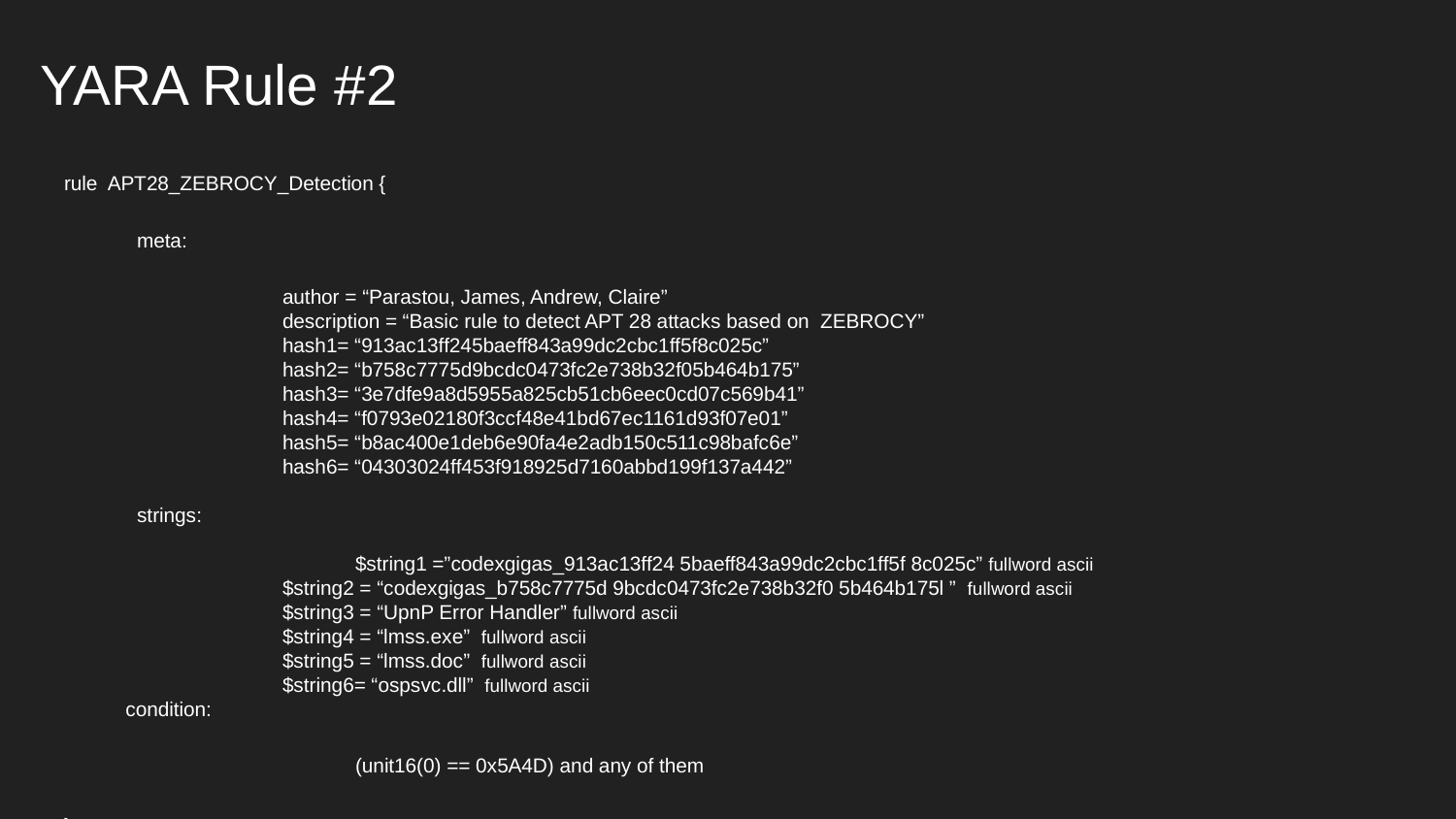

# YARA Rule #2
rule  APT28_ZEBROCY_Detection {
meta:
author = “Parastou, James, Andrew, Claire”
description = “Basic rule to detect APT 28 attacks based on  ZEBROCY”
hash1= “913ac13ff245baeff843a99dc2cbc1ff5f8c025c”
hash2= “b758c7775d9bcdc0473fc2e738b32f05b464b175”
hash3= “3e7dfe9a8d5955a825cb51cb6eec0cd07c569b41”
hash4= “f0793e02180f3ccf48e41bd67ec1161d93f07e01”
hash5= “b8ac400e1deb6e90fa4e2adb150c511c98bafc6e”
hash6= “04303024ff453f918925d7160abbd199f137a442”

strings:
		$string1 =”codexgigas_913ac13ff24 5baeff843a99dc2cbc1ff5f 8c025c” fullword ascii
$string2 = “codexgigas_b758c7775d 9bcdc0473fc2e738b32f0 5b464b175l ”  fullword ascii
$string3 = “UpnP Error Handler” fullword ascii
$string4 = “lmss.exe”  fullword ascii
$string5 = “lmss.doc”  fullword ascii
$string6= “ospsvc.dll”  fullword ascii
           condition:
		(unit16(0) == 0x5A4D) and any of them
}